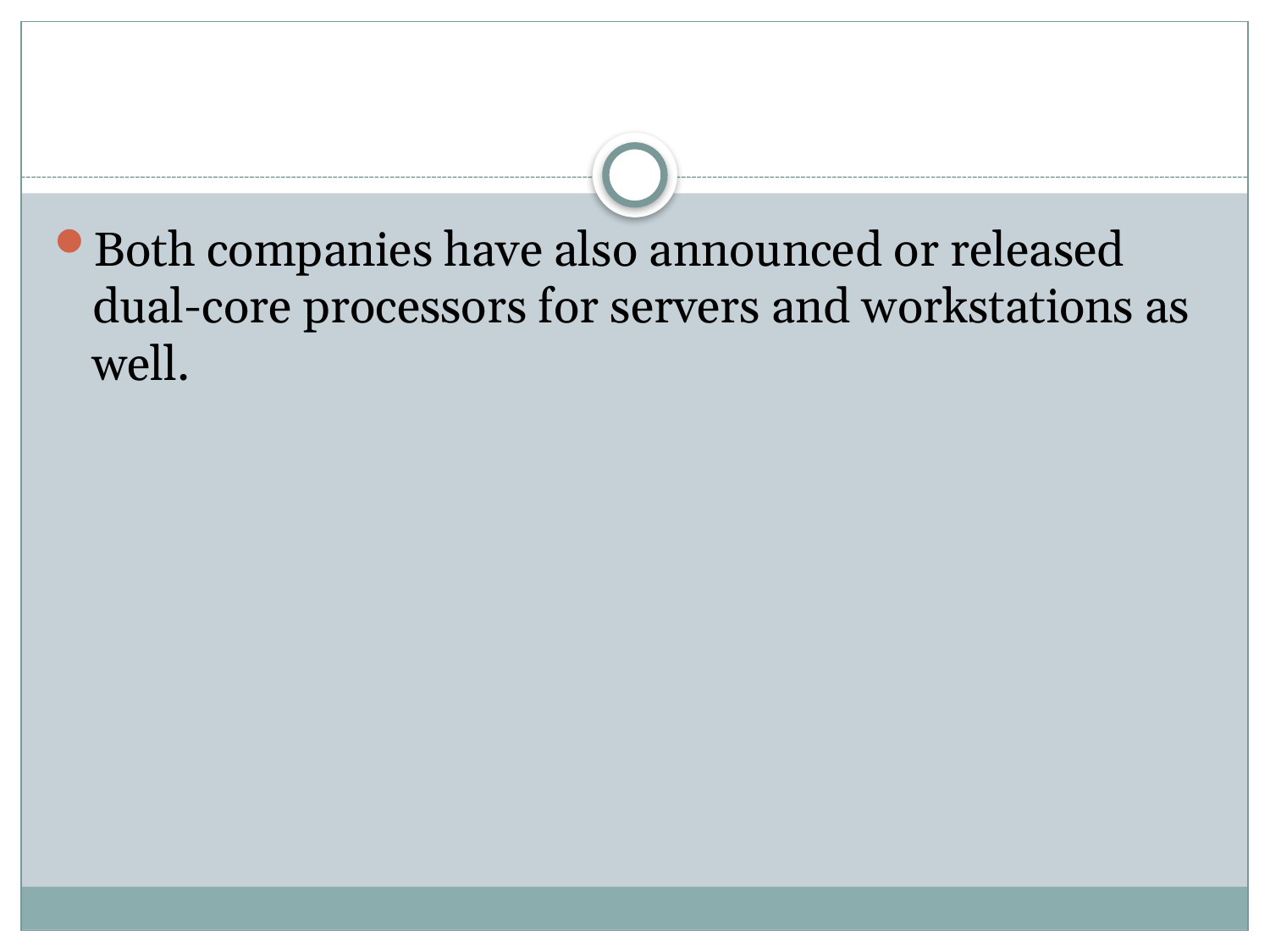

#
Both companies have also announced or released dual-core processors for servers and workstations as well.